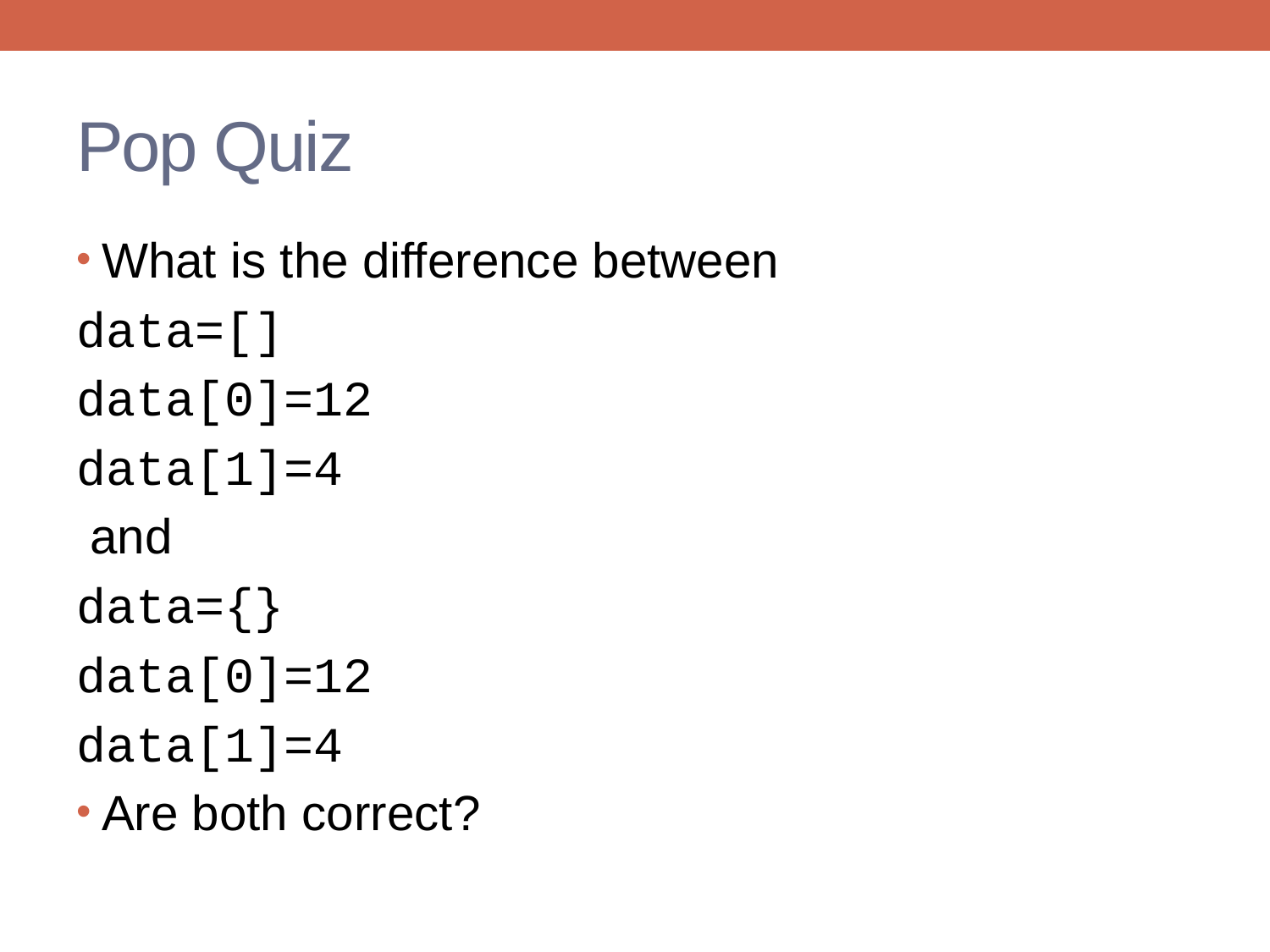

# Pop Quiz
What is the difference between
data=[]
data[0]=12
data[1]=4
 and
data={}
data[0]=12
data[1]=4
Are both correct?